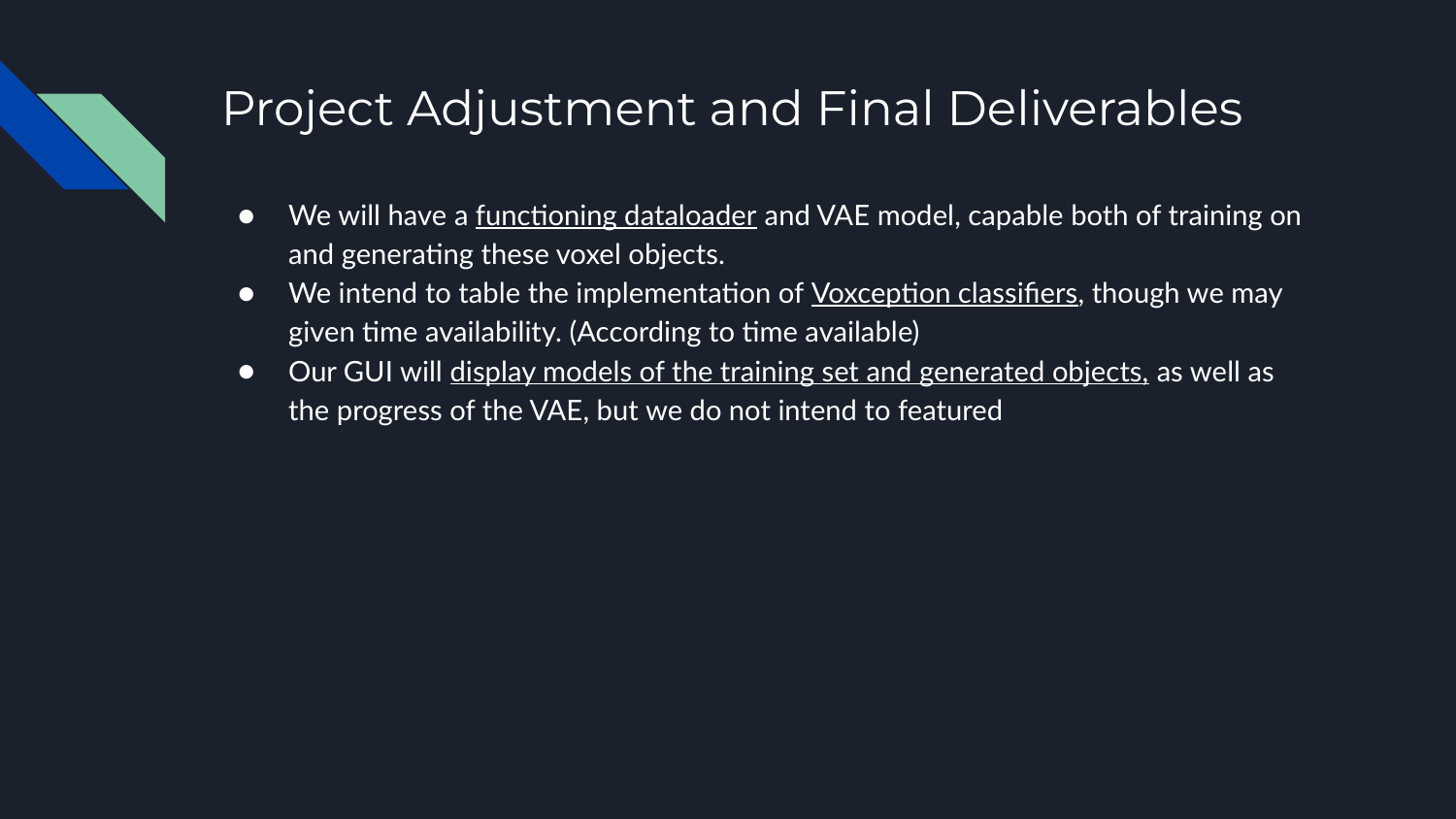

# Project Adjustment and Final Deliverables
We will have a functioning dataloader and VAE model, capable both of training on and generating these voxel objects.
We intend to table the implementation of Voxception classifiers, though we may given time availability. (According to time available)
Our GUI will display models of the training set and generated objects, as well as the progress of the VAE, but we do not intend to featured